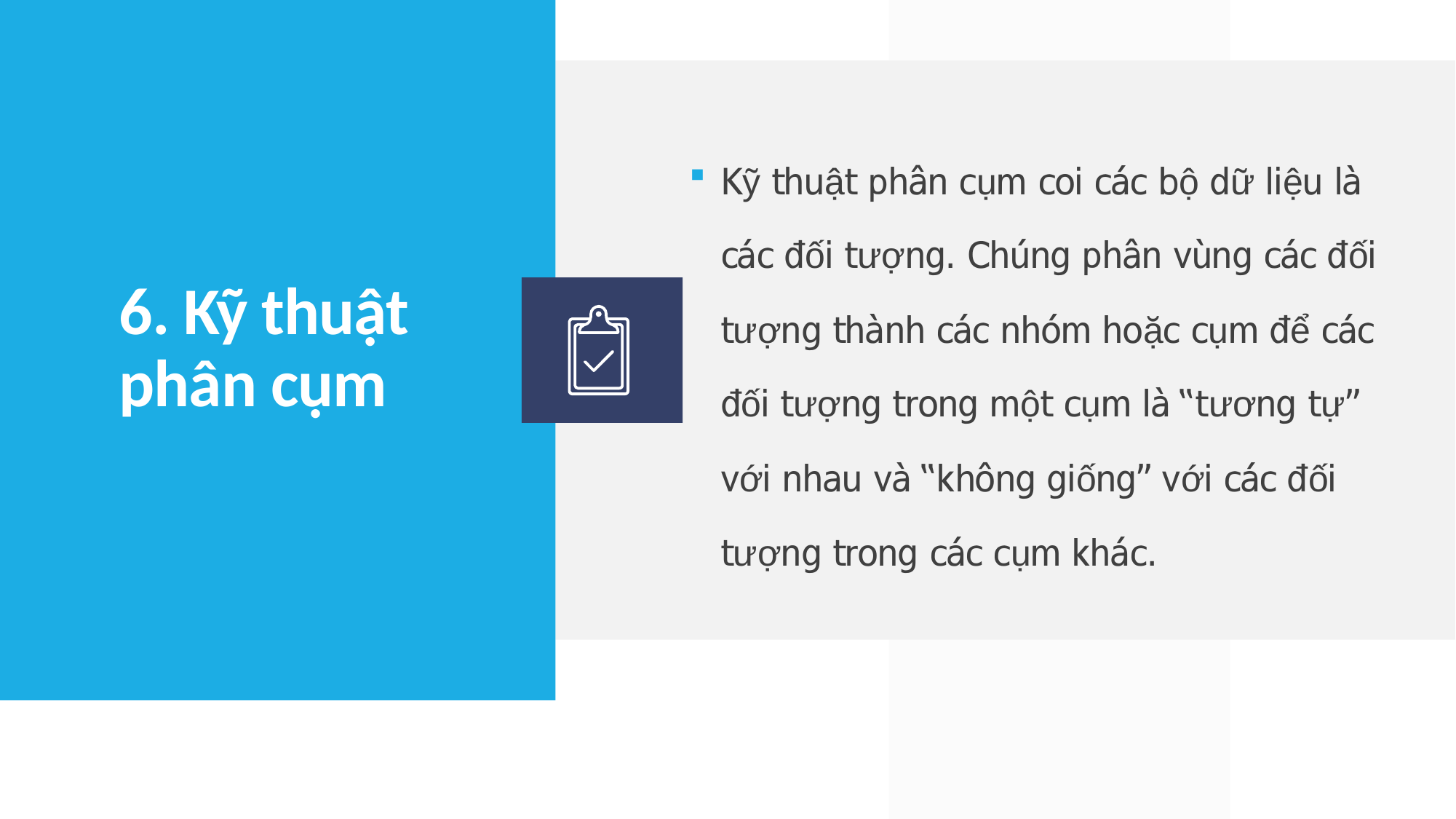

Kỹ thuật phân cụm coi các bộ dữ liệu là các đối tượng. Chúng phân vùng các đối tượng thành các nhóm hoặc cụm để các đối tượng trong một cụm là “tương tự” với nhau và “không giống” với các đối tượng trong các cụm khác.
6. Kỹ thuật phân cụm